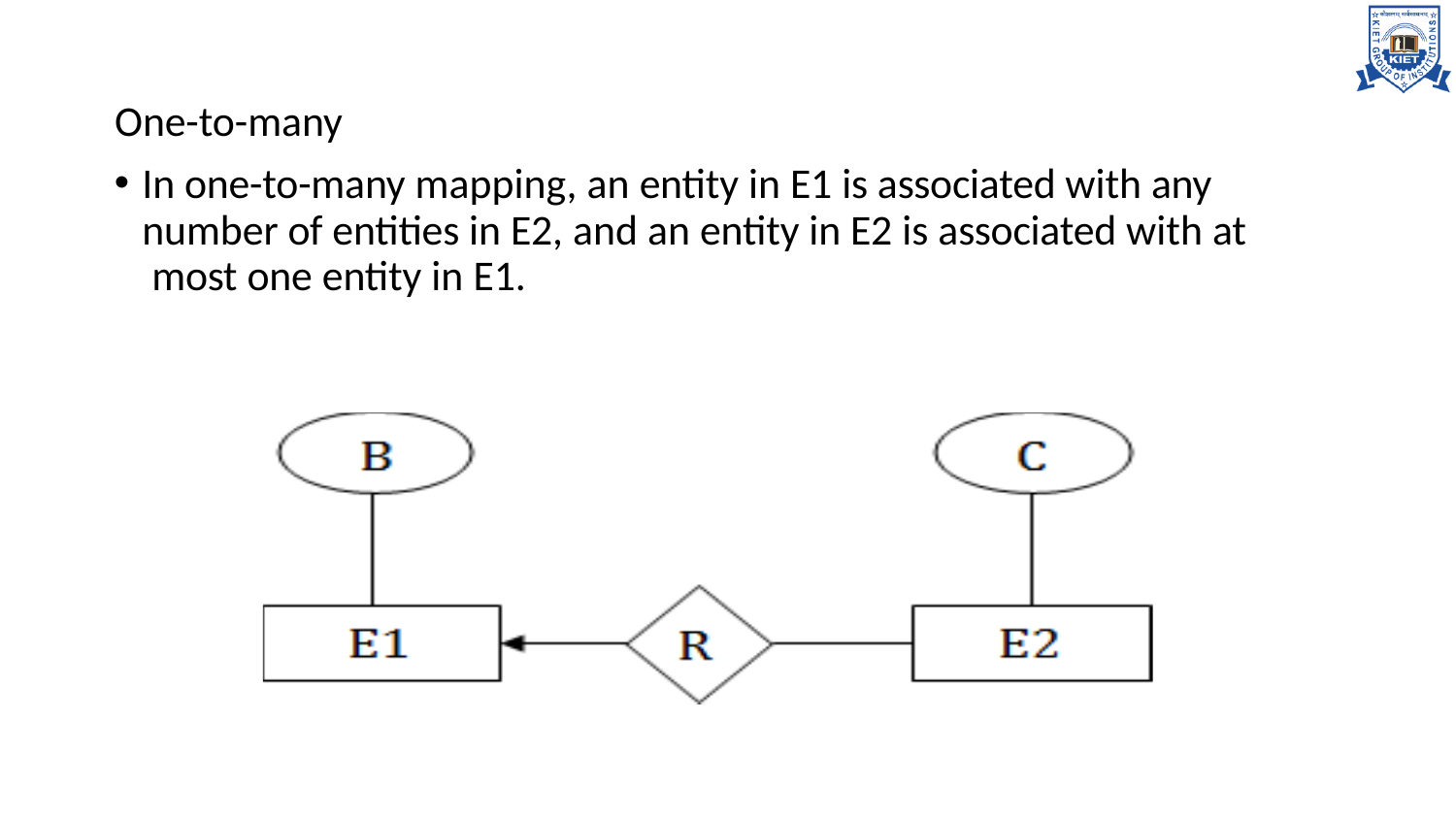

One-to-many
In one-to-many mapping, an entity in E1 is associated with any  number of entities in E2, and an entity in E2 is associated with at  most one entity in E1.